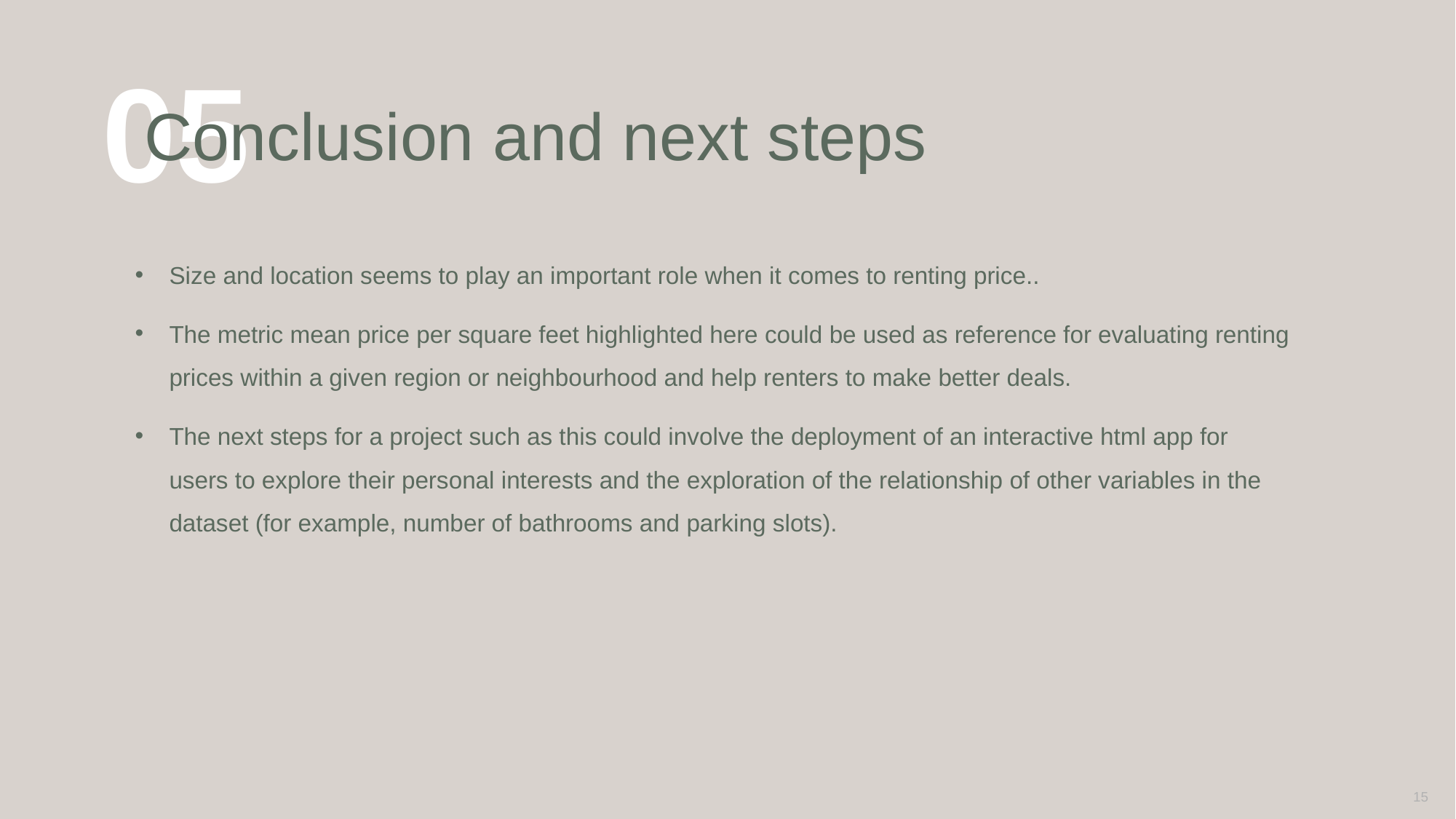

# Conclusion and next steps
05
Size and location seems to play an important role when it comes to renting price..
The metric mean price per square feet highlighted here could be used as reference for evaluating renting prices within a given region or neighbourhood and help renters to make better deals.
The next steps for a project such as this could involve the deployment of an interactive html app for users to explore their personal interests and the exploration of the relationship of other variables in the dataset (for example, number of bathrooms and parking slots).

15